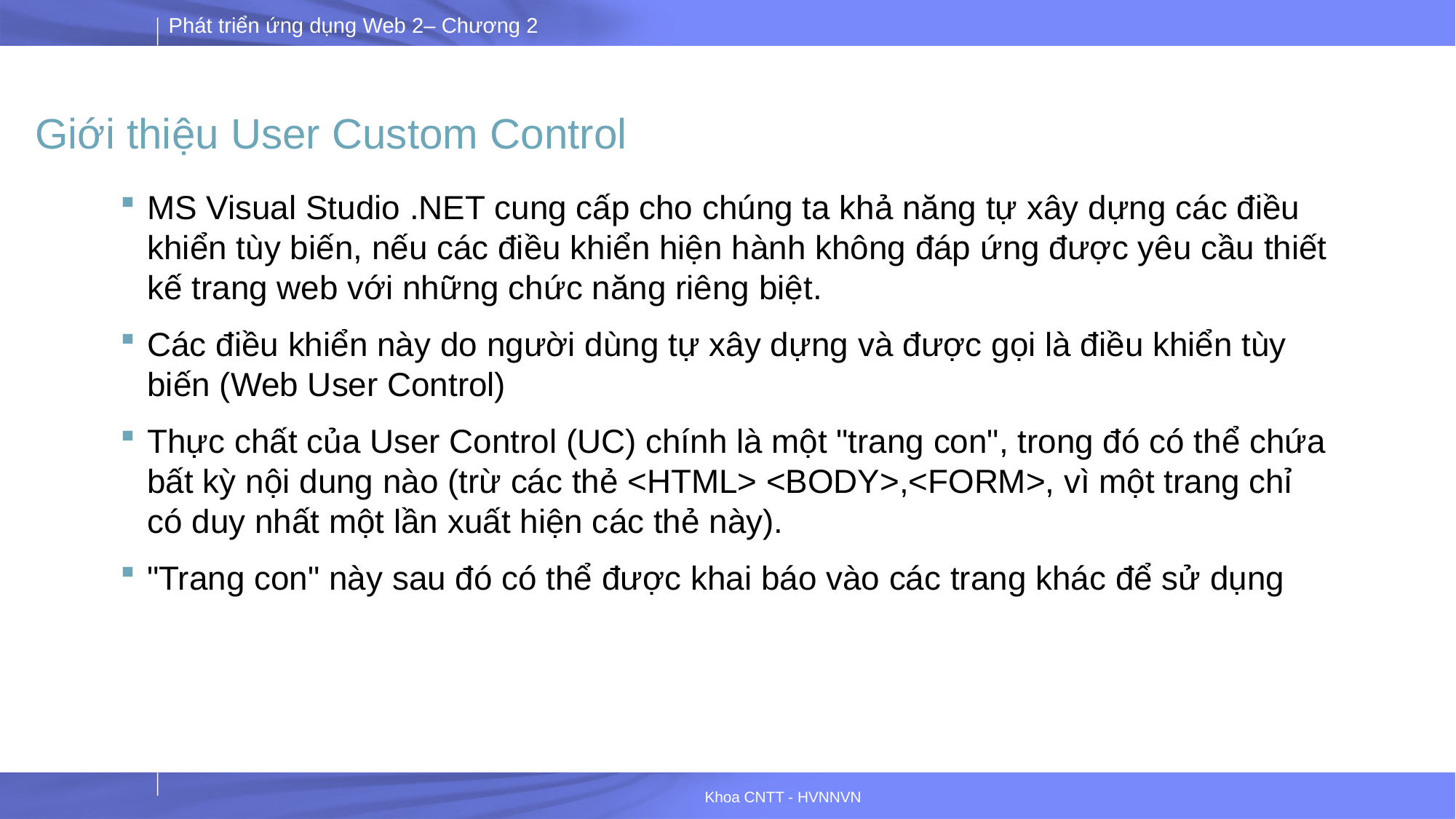

# Giới thiệu User Custom Control
MS Visual Studio .NET cung cấp cho chúng ta khả năng tự xây dựng các điều khiển tùy biến, nếu các điều khiển hiện hành không đáp ứng được yêu cầu thiết kế trang web với những chức năng riêng biệt.
Các điều khiển này do người dùng tự xây dựng và được gọi là điều khiển tùy biến (Web User Control)
Thực chất của User Control (UC) chính là một "trang con", trong đó có thể chứa bất kỳ nội dung nào (trừ các thẻ <HTML> <BODY>,<FORM>, vì một trang chỉ có duy nhất một lần xuất hiện các thẻ này).
"Trang con" này sau đó có thể được khai báo vào các trang khác để sử dụng